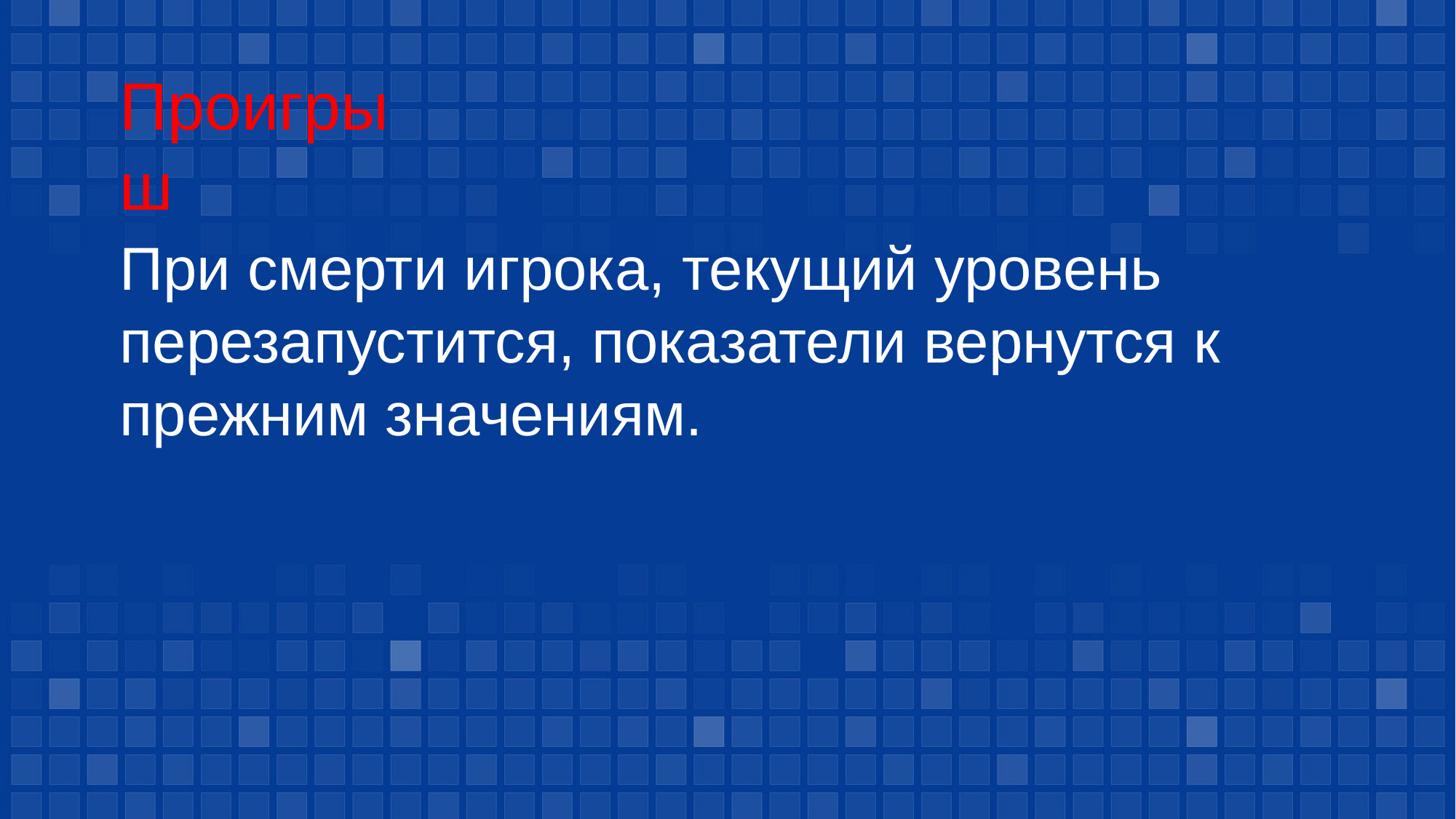

Проигрыш
При смерти игрока, текущий уровень перезапустится, показатели вернутся к прежним значениям.